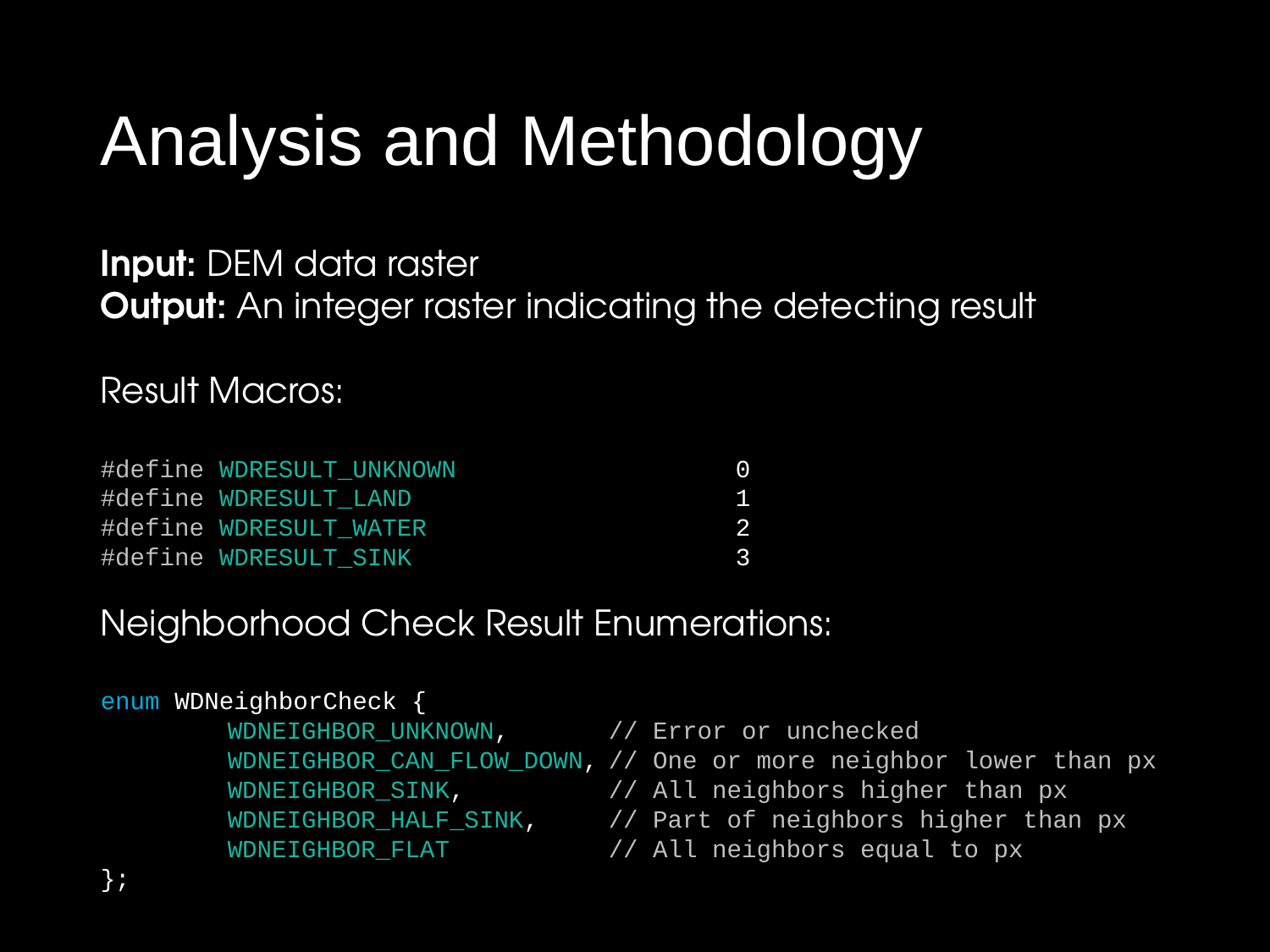

# Analysis and Methodology
Input: DEM data raster
Output: An integer raster indicating the detecting result

Result Macros:

#define WDRESULT_UNKNOWN			0
#define WDRESULT_LAND			1
#define WDRESULT_WATER			2
#define WDRESULT_SINK			3

Neighborhood Check Result Enumerations:

enum WDNeighborCheck {
	WDNEIGHBOR_UNKNOWN,	// Error or unchecked
	WDNEIGHBOR_CAN_FLOW_DOWN,	// One or more neighbor lower than px
	WDNEIGHBOR_SINK,		// All neighbors higher than px
	WDNEIGHBOR_HALF_SINK,	// Part of neighbors higher than px
	WDNEIGHBOR_FLAT		// All neighbors equal to px
};